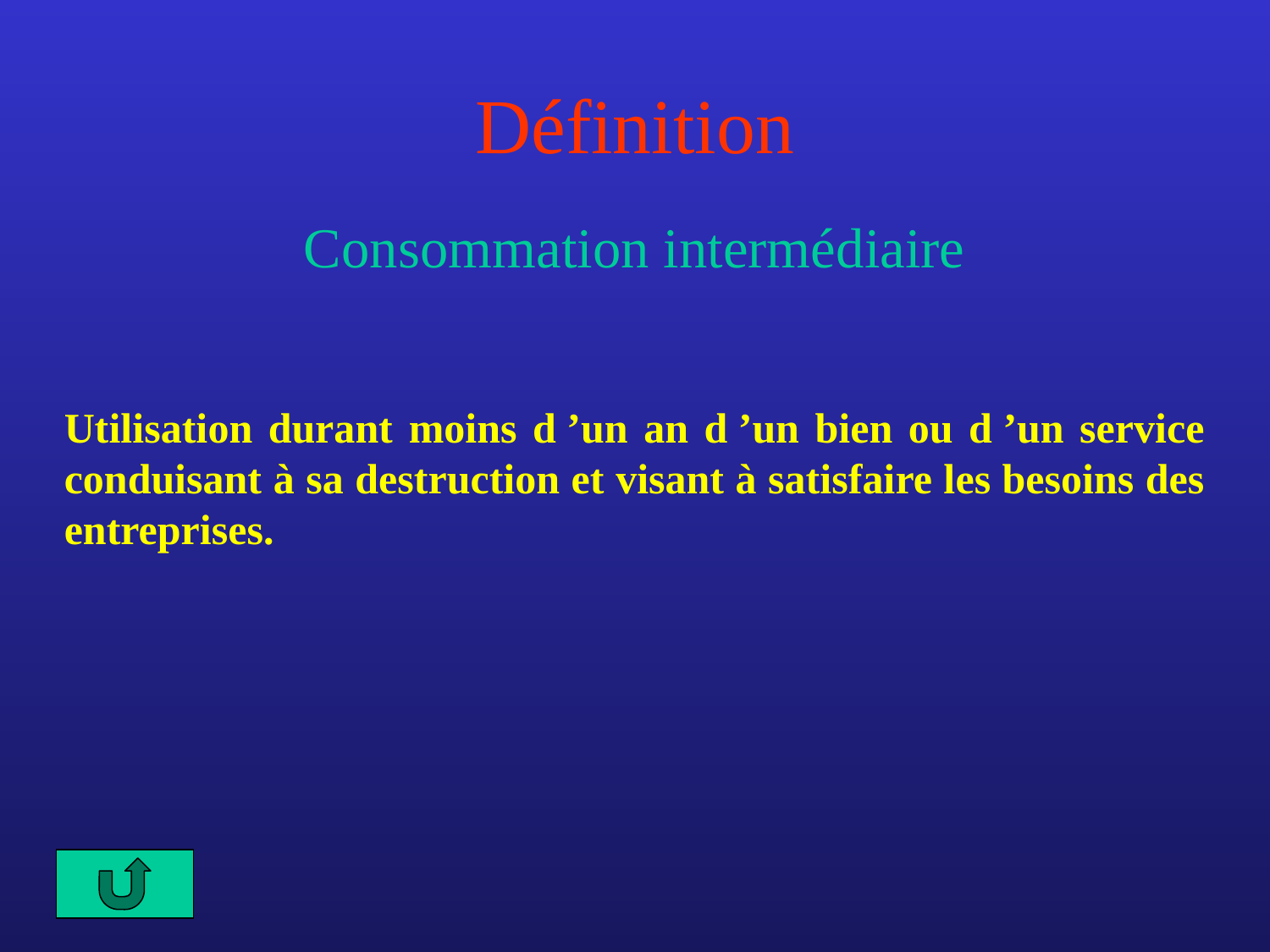

# Définition
Consommation intermédiaire
Utilisation durant moins d ’un an d ’un bien ou d ’un service conduisant à sa destruction et visant à satisfaire les besoins des entreprises.